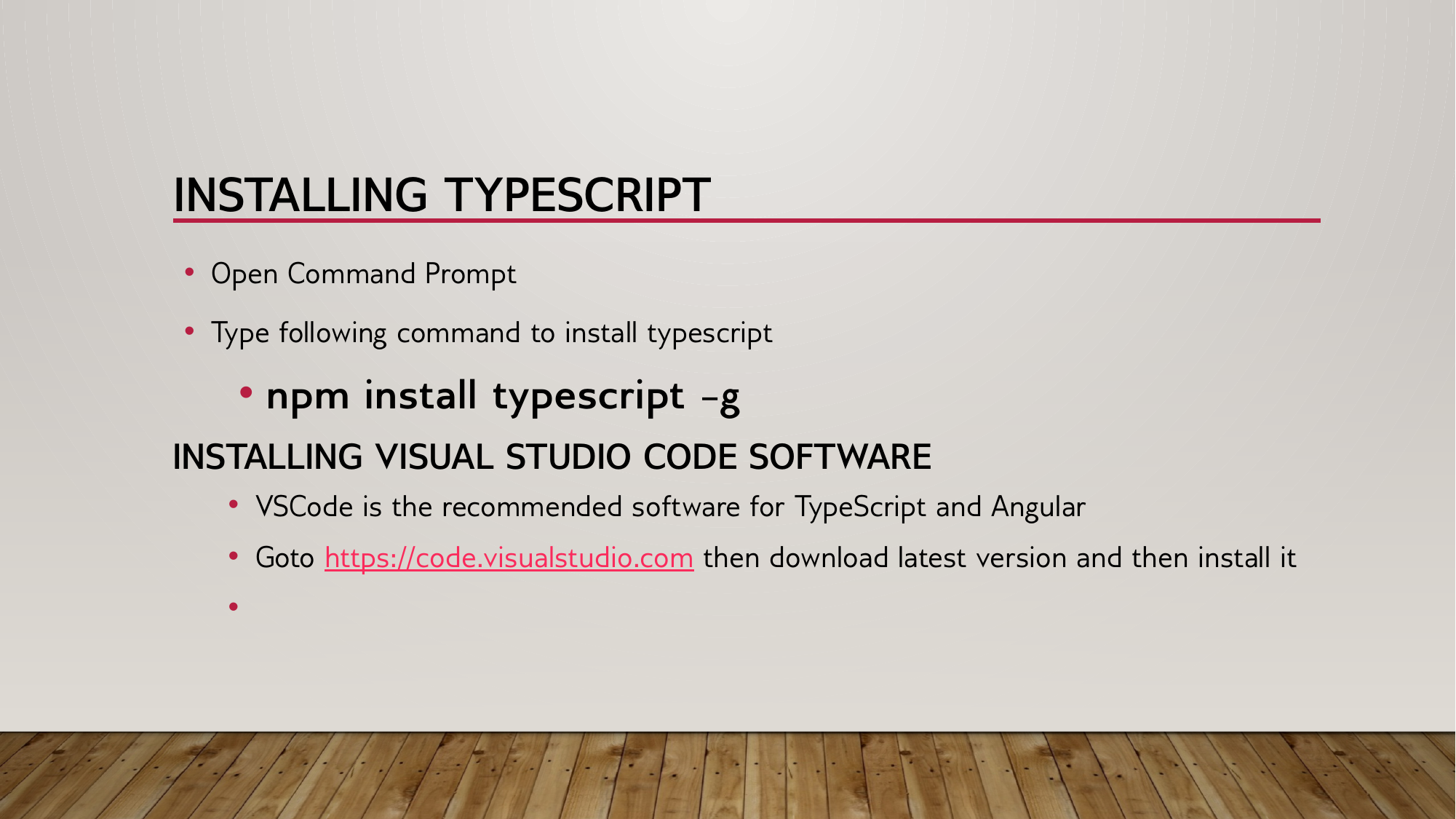

# Installing typescript
Open Command Prompt
Type following command to install typescript
npm install typescript –g

Installing visual studio code software
VSCode is the recommended software for TypeScript and Angular
Goto https://code.visualstudio.com then download latest version and then install it